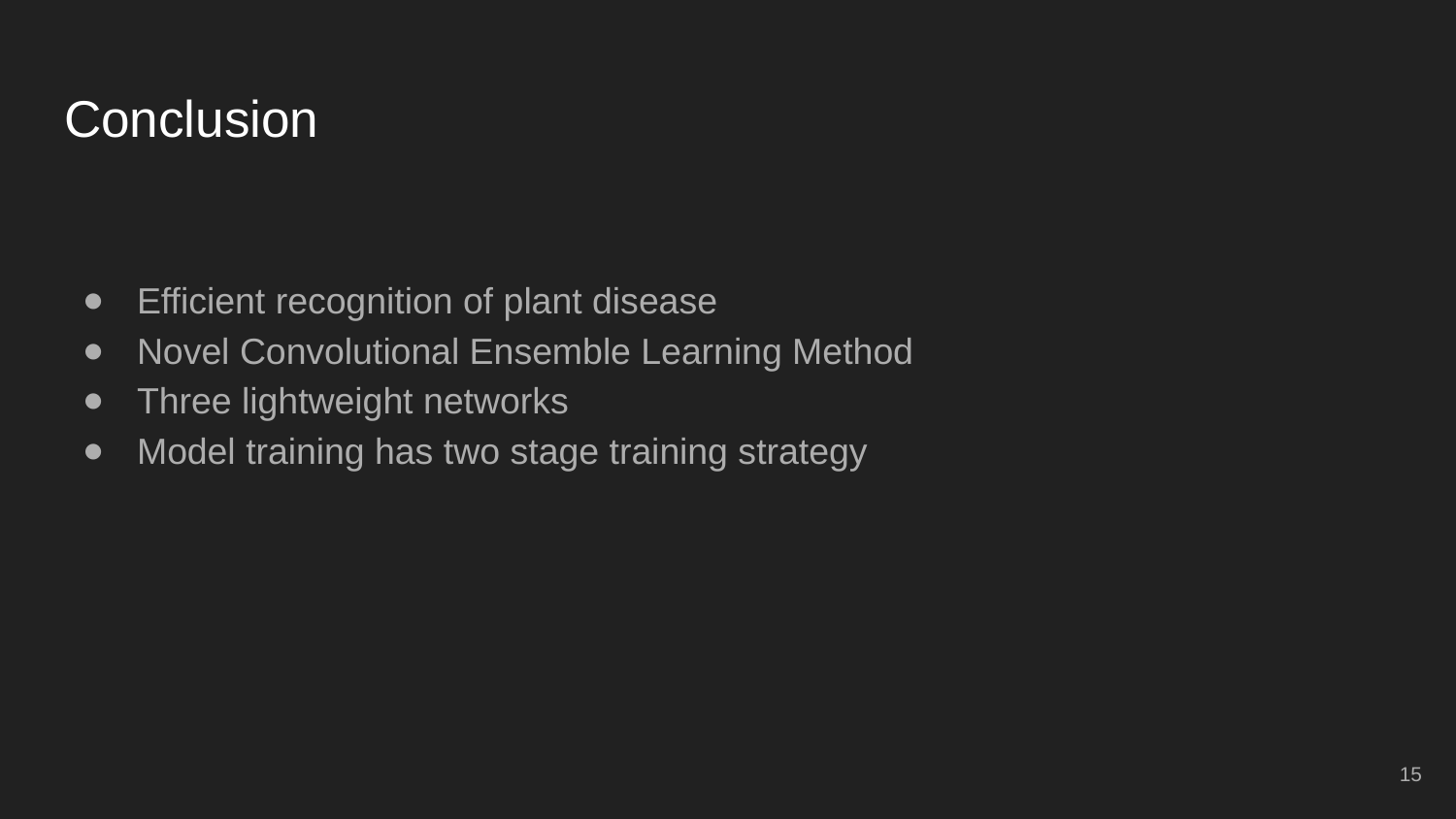

# Conclusion
Efficient recognition of plant disease
Novel Convolutional Ensemble Learning Method
Three lightweight networks
Model training has two stage training strategy
15